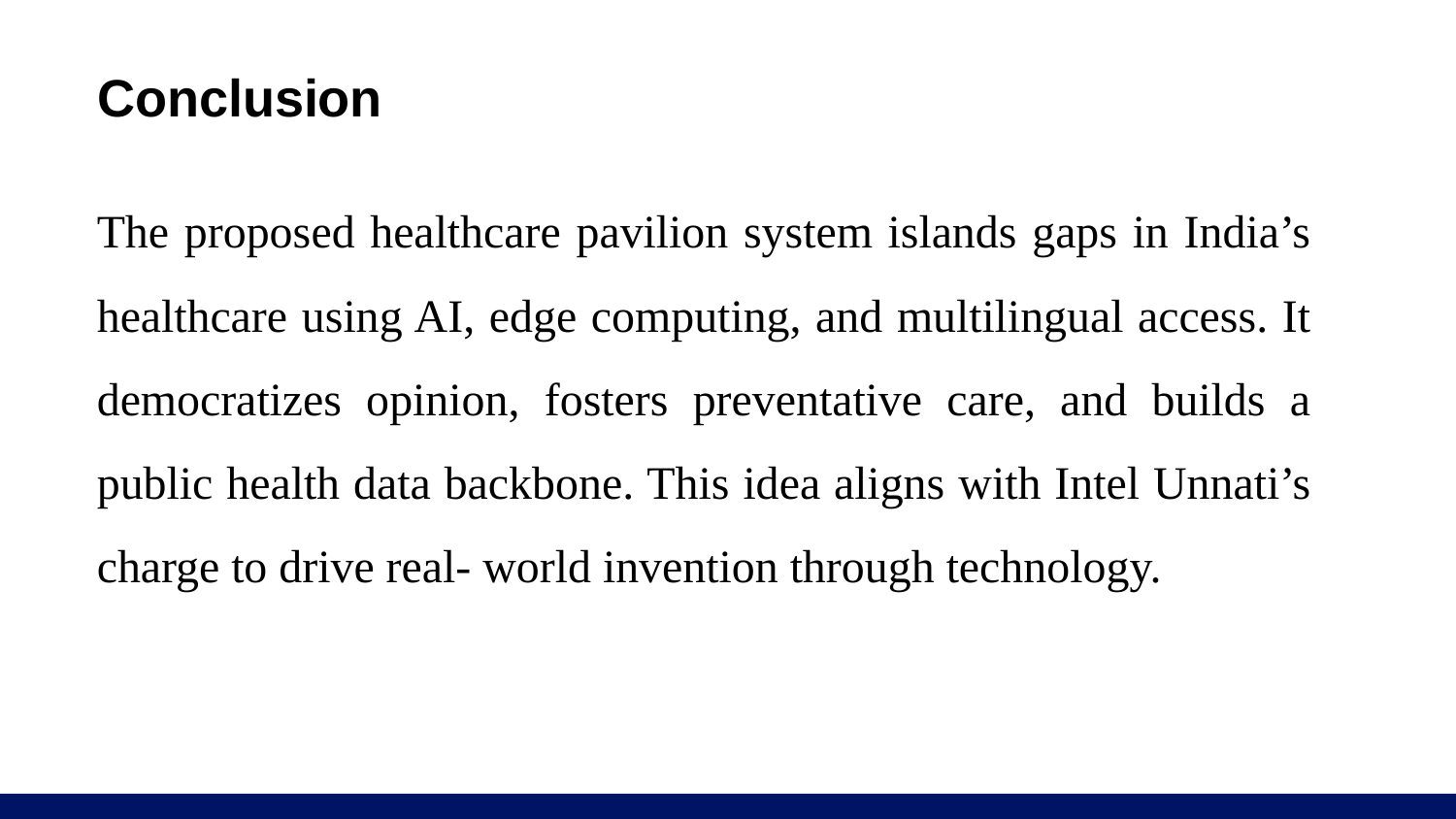

# Conclusion
The proposed healthcare pavilion system islands gaps in India’s healthcare using AI, edge computing, and multilingual access. It democratizes opinion, fosters preventative care, and builds a public health data backbone. This idea aligns with Intel Unnati’s charge to drive real- world invention through technology.